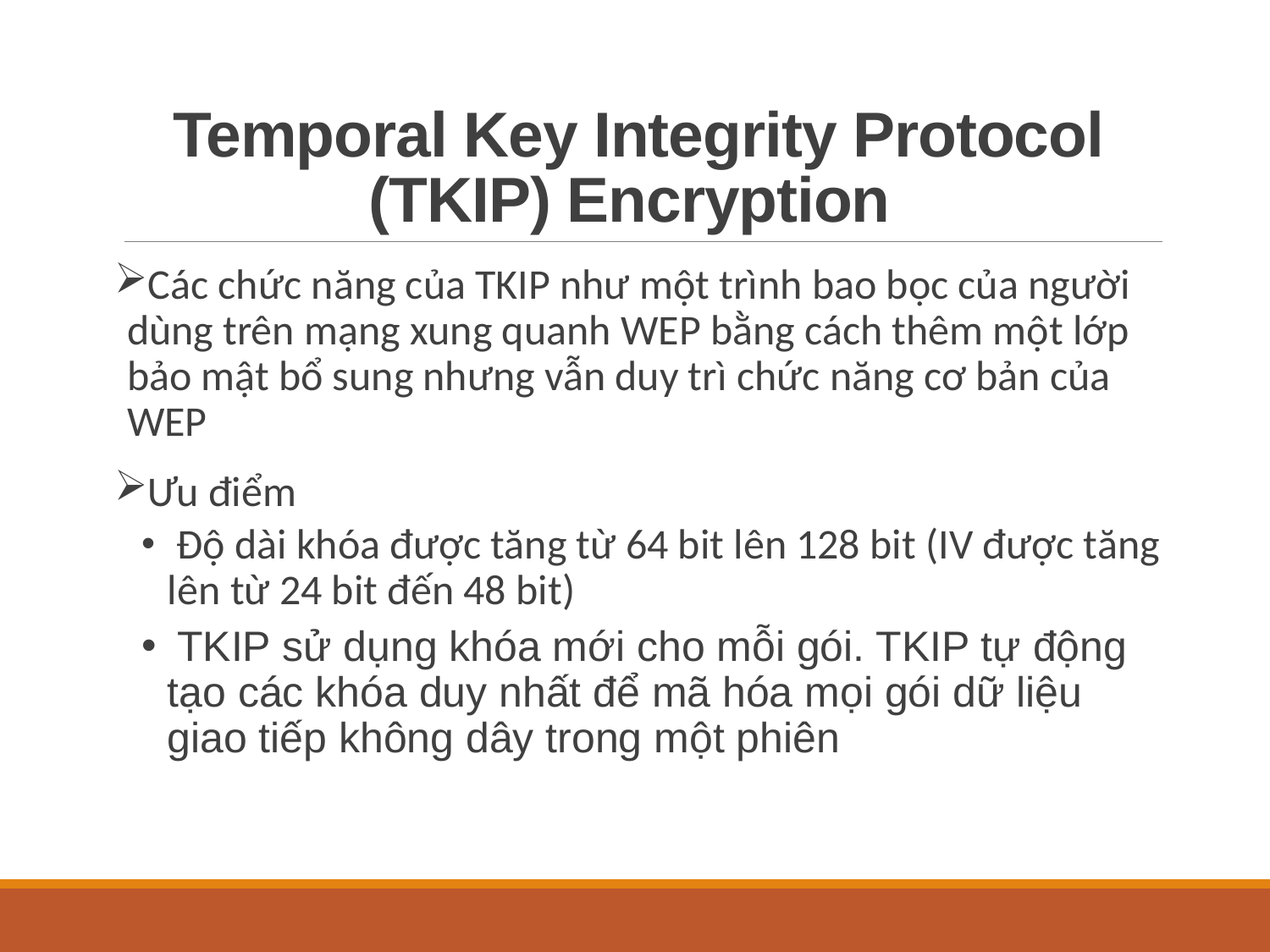

# Temporal Key Integrity Protocol (TKIP) Encryption
Các chức năng của TKIP như một trình bao bọc của người dùng trên mạng xung quanh WEP bằng cách thêm một lớp bảo mật bổ sung nhưng vẫn duy trì chức năng cơ bản của WEP
Ưu điểm
 Độ dài khóa được tăng từ 64 bit lên 128 bit (IV được tăng lên từ 24 bit đến 48 bit)
 TKIP sử dụng khóa mới cho mỗi gói. TKIP tự động tạo các khóa duy nhất để mã hóa mọi gói dữ liệu giao tiếp không dây trong một phiên